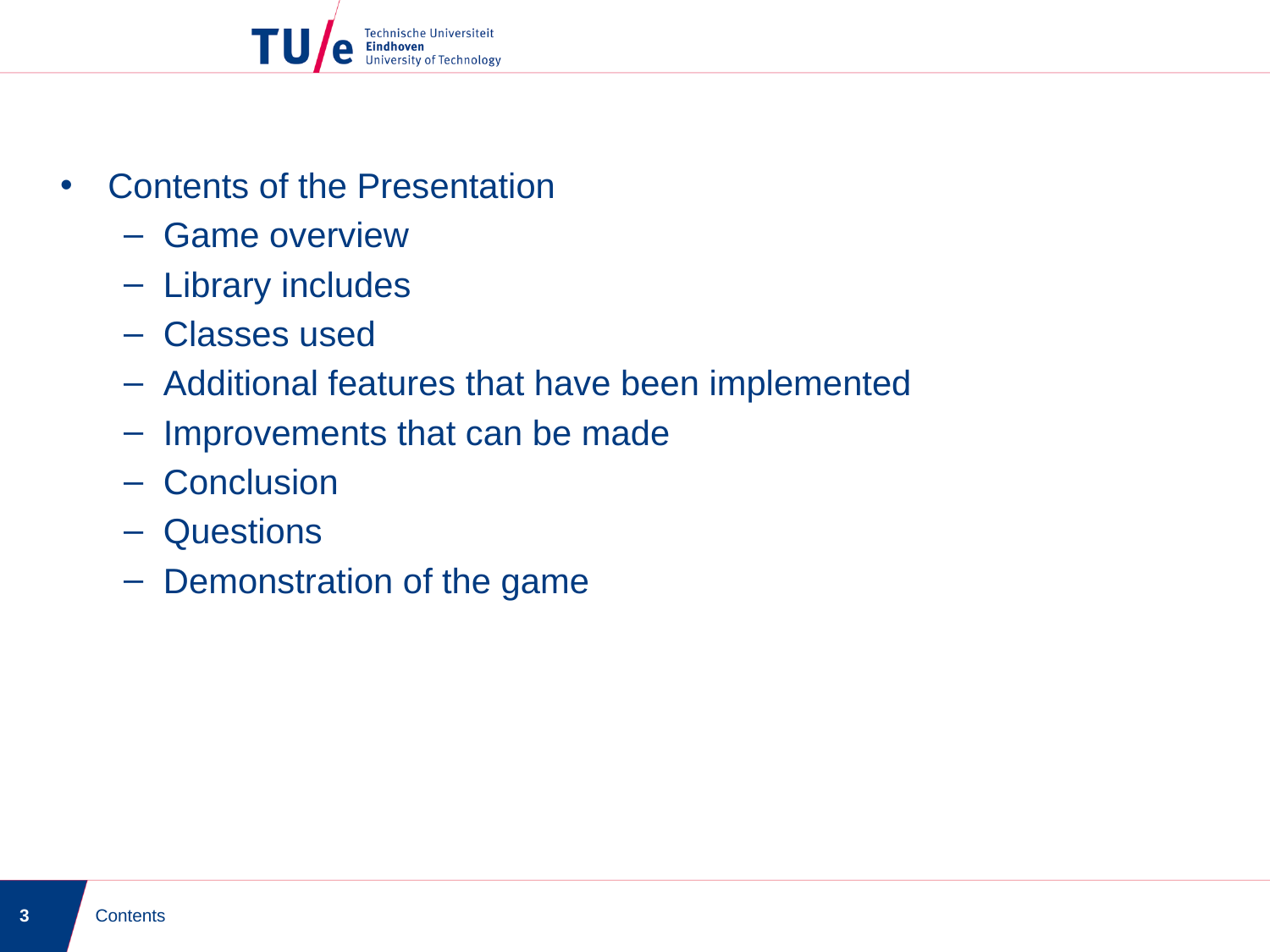

Contents of the Presentation
Game overview
Library includes
Classes used
Additional features that have been implemented
Improvements that can be made
Conclusion
Questions
Demonstration of the game

3
Contents